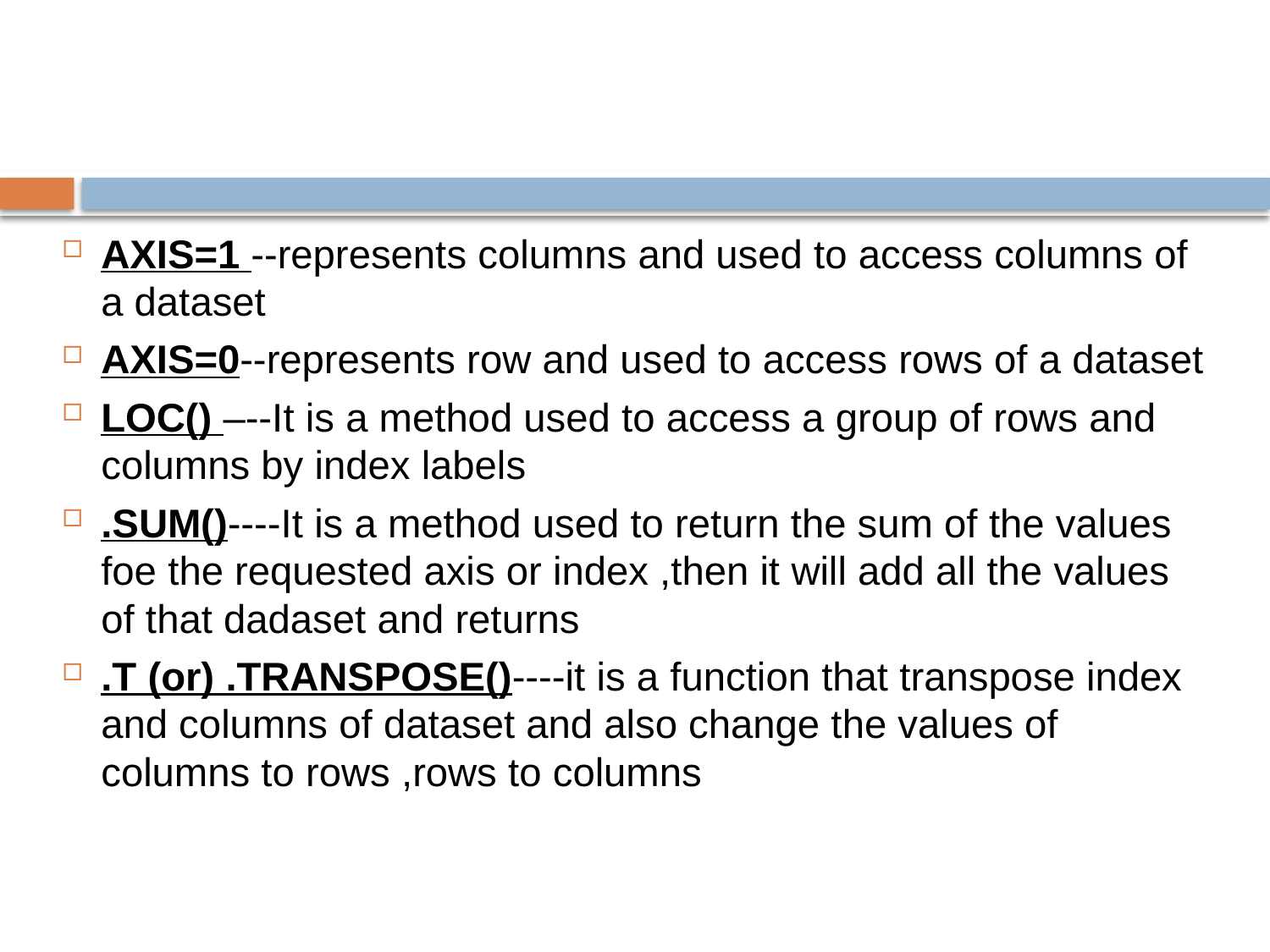

AXIS=1 --represents columns and used to access columns of a dataset
AXIS=0--represents row and used to access rows of a dataset
LOC() –--It is a method used to access a group of rows and columns by index labels
.SUM()----It is a method used to return the sum of the values foe the requested axis or index ,then it will add all the values of that dadaset and returns
.T (or) .TRANSPOSE()----it is a function that transpose index and columns of dataset and also change the values of columns to rows ,rows to columns